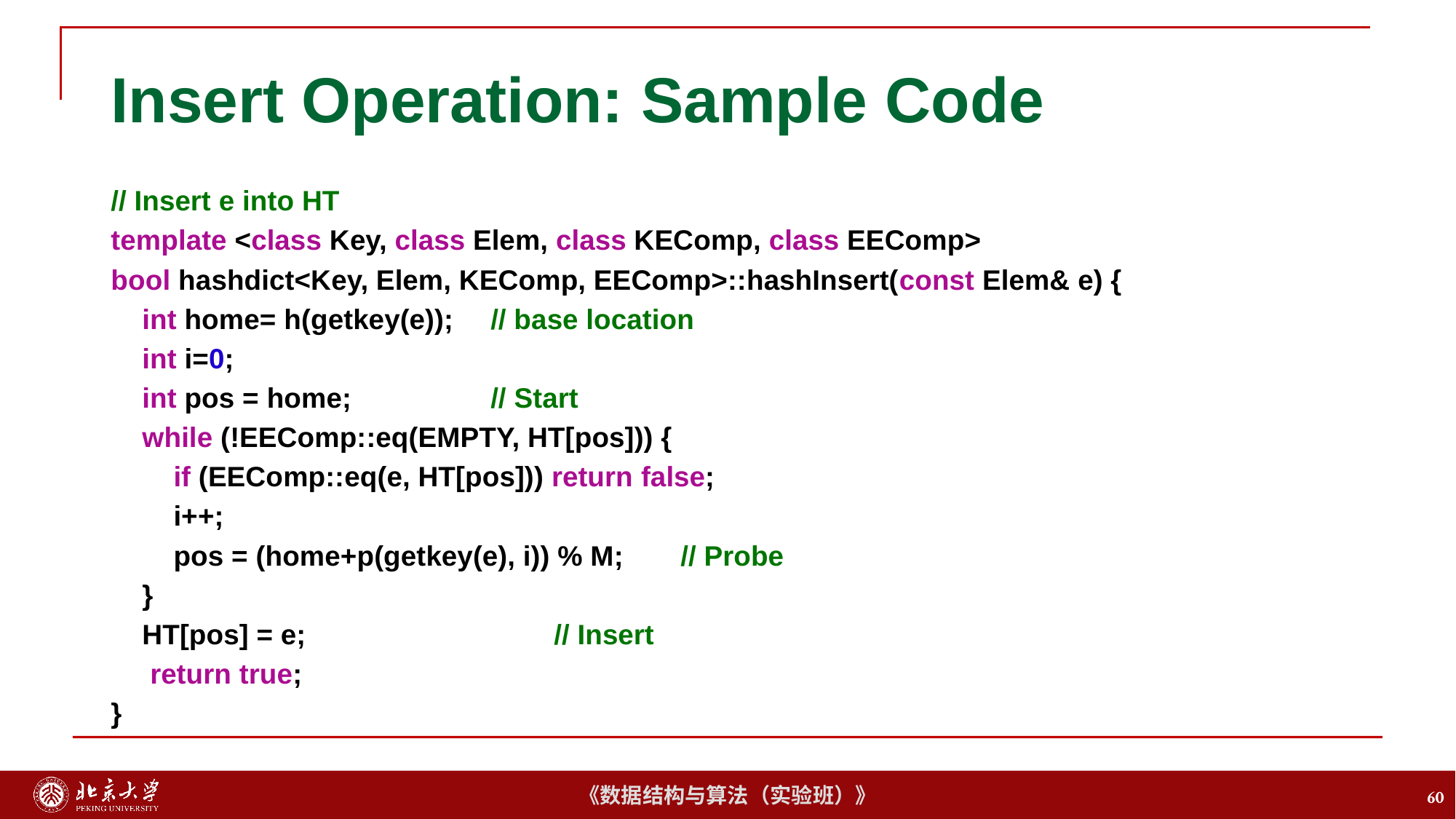

# Insert Operation: Sample Code
// Insert e into HT
template <class Key, class Elem, class KEComp, class EEComp>
bool hashdict<Key, Elem, KEComp, EEComp>::hashInsert(const Elem& e) {
    int home= h(getkey(e)); 		// base location
    int i=0;
    int pos = home;       	 		// Start
    while (!EEComp::eq(EMPTY, HT[pos])) {
        if (EEComp::eq(e, HT[pos])) return false;
        i++;
        pos = (home+p(getkey(e), i)) % M;  	// Probe
    }
    HT[pos] = e;                         		// Insert
     return true;
}

60